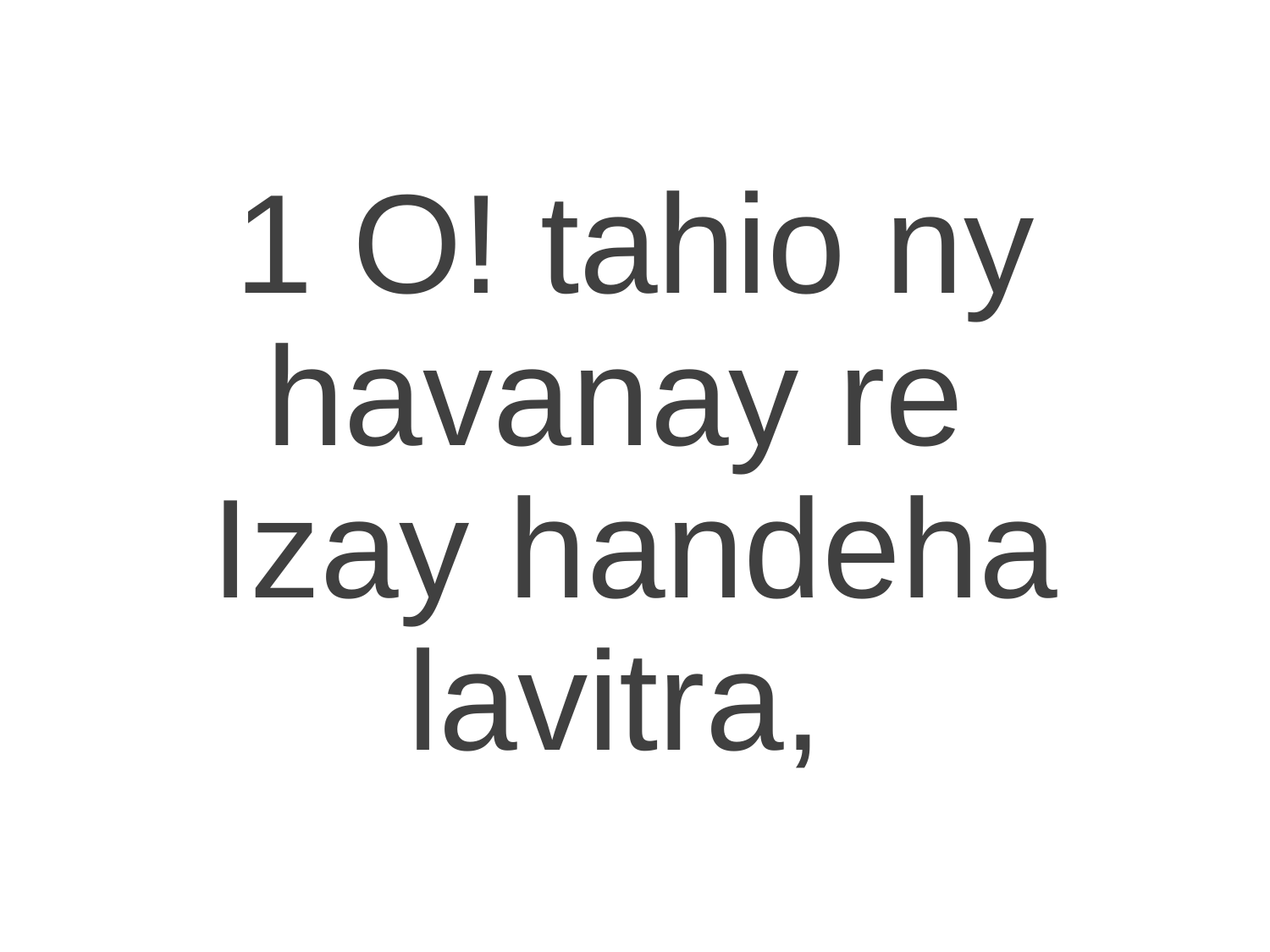

1 O! tahio ny havanay re
Izay handeha lavitra,